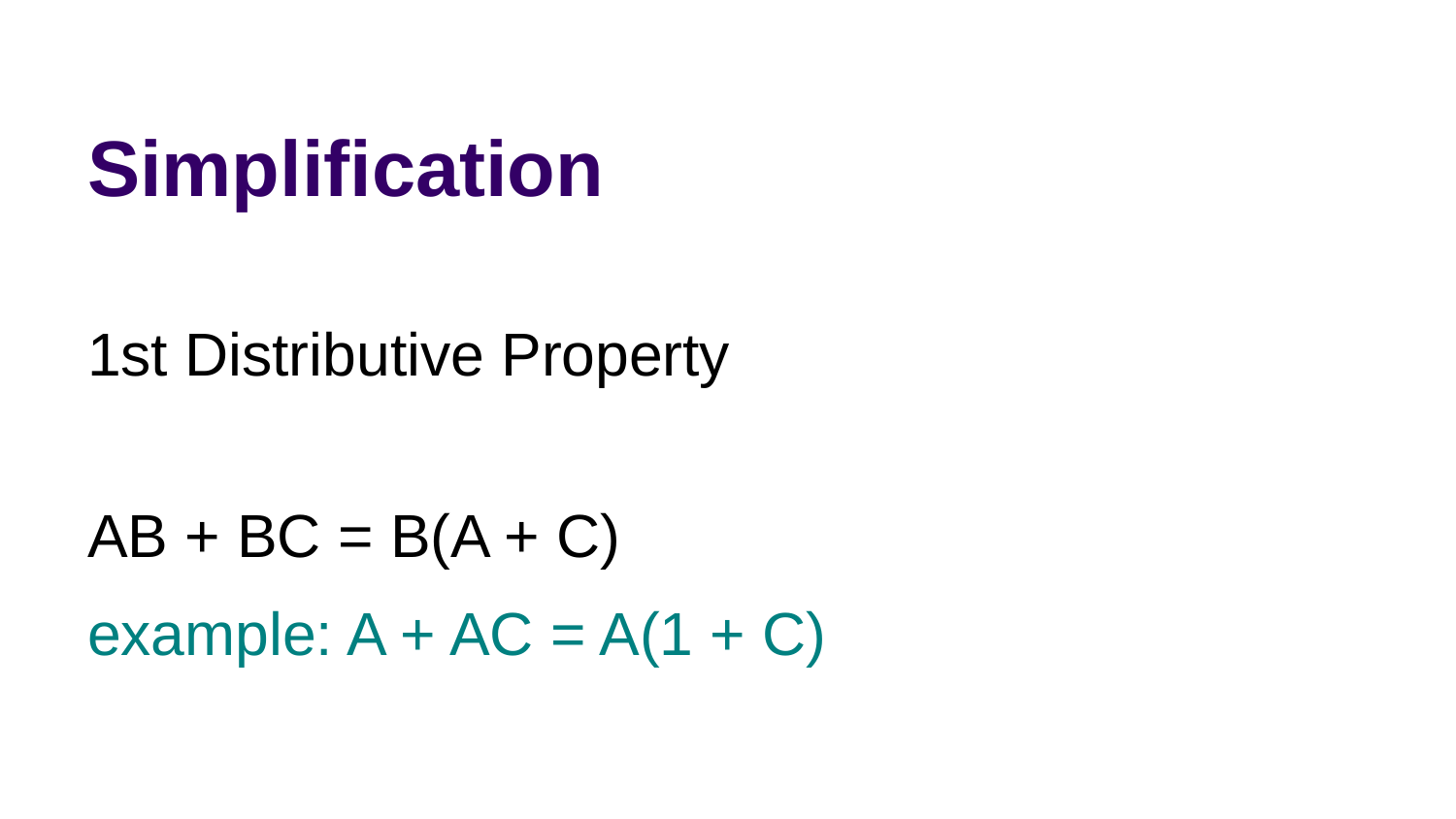

# Simplification

1st Distributive Property
AB + BC = B(A + C)
example: A + AC = A(1 + C)